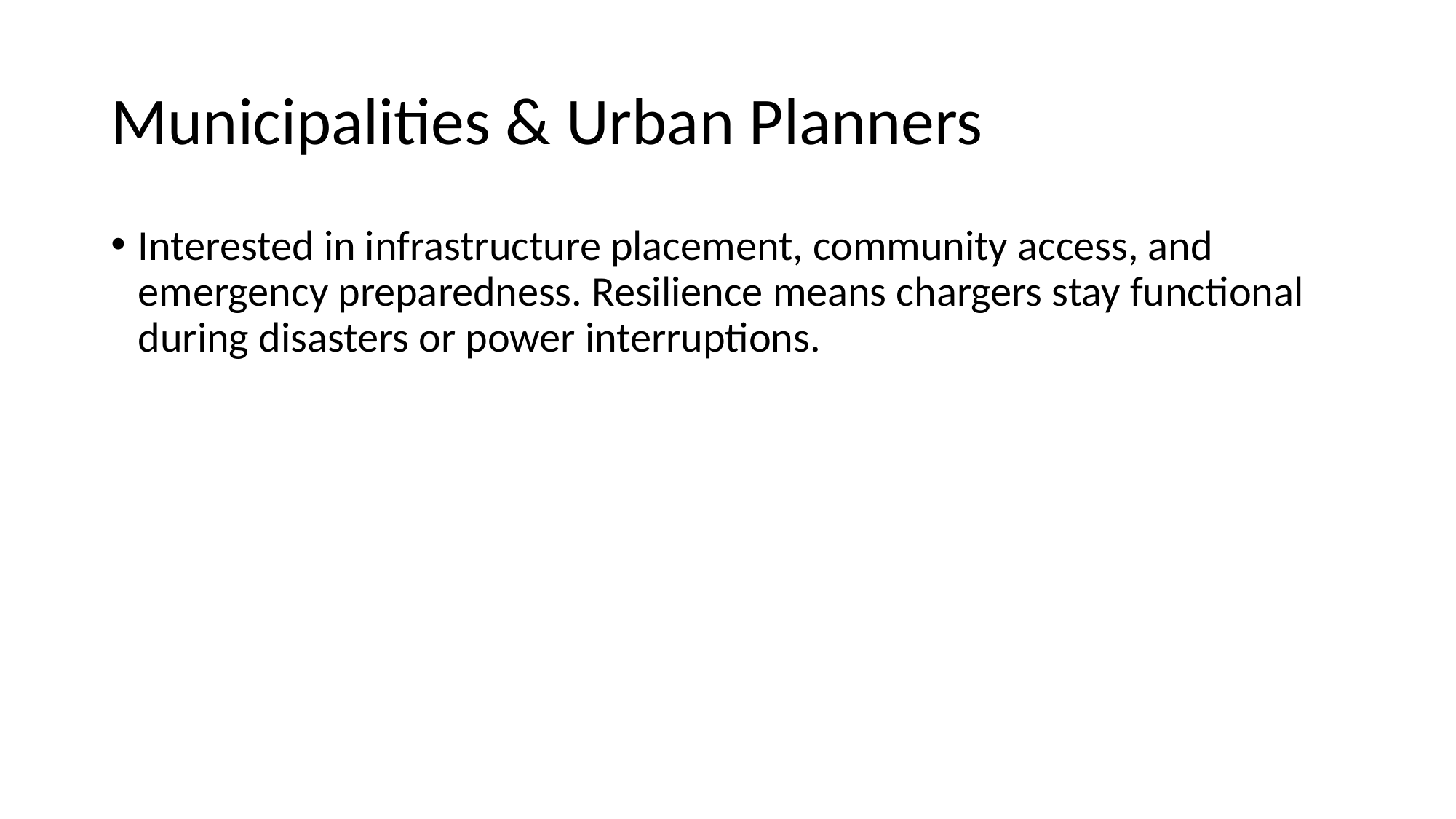

# Municipalities & Urban Planners
Interested in infrastructure placement, community access, and emergency preparedness. Resilience means chargers stay functional during disasters or power interruptions.